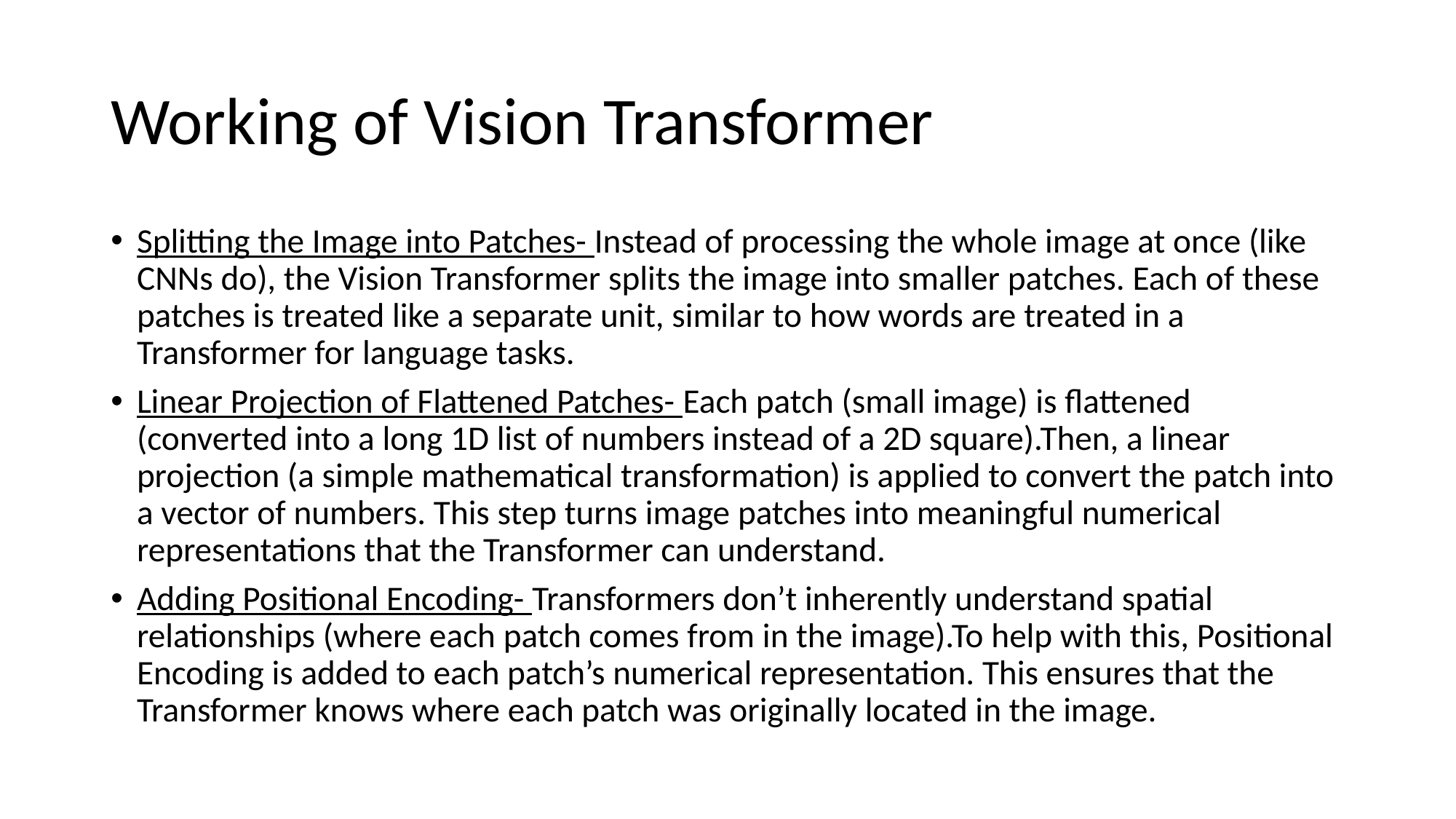

# Working of Vision Transformer
Splitting the Image into Patches- Instead of processing the whole image at once (like CNNs do), the Vision Transformer splits the image into smaller patches. Each of these patches is treated like a separate unit, similar to how words are treated in a Transformer for language tasks.
Linear Projection of Flattened Patches- Each patch (small image) is flattened (converted into a long 1D list of numbers instead of a 2D square).Then, a linear projection (a simple mathematical transformation) is applied to convert the patch into a vector of numbers. This step turns image patches into meaningful numerical representations that the Transformer can understand.
Adding Positional Encoding- Transformers don’t inherently understand spatial relationships (where each patch comes from in the image).To help with this, Positional Encoding is added to each patch’s numerical representation. This ensures that the Transformer knows where each patch was originally located in the image.